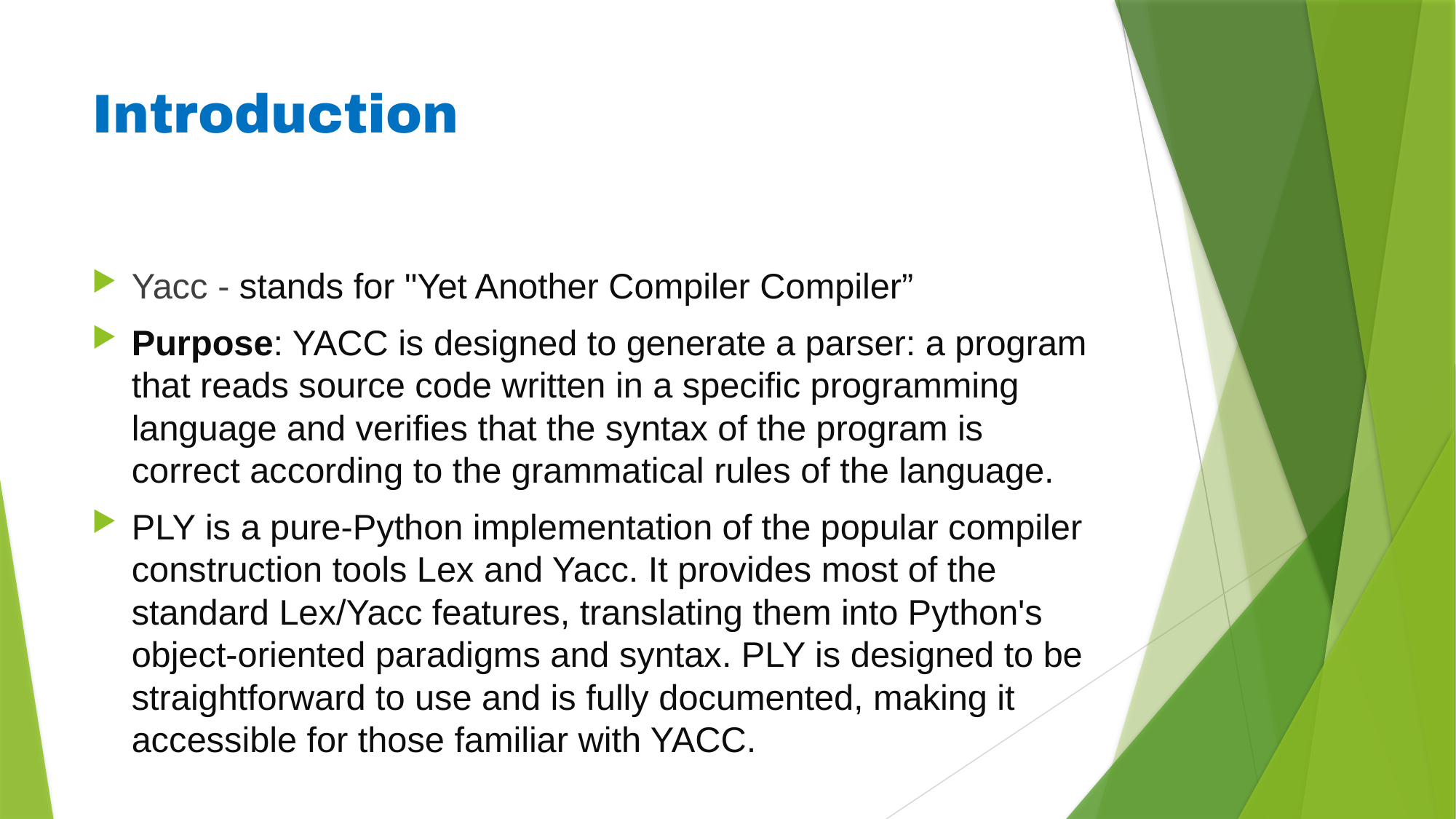

# Introduction
Yacc - stands for "Yet Another Compiler Compiler”
Purpose: YACC is designed to generate a parser: a program that reads source code written in a specific programming language and verifies that the syntax of the program is correct according to the grammatical rules of the language.
PLY is a pure-Python implementation of the popular compiler construction tools Lex and Yacc. It provides most of the standard Lex/Yacc features, translating them into Python's object-oriented paradigms and syntax. PLY is designed to be straightforward to use and is fully documented, making it accessible for those familiar with YACC.